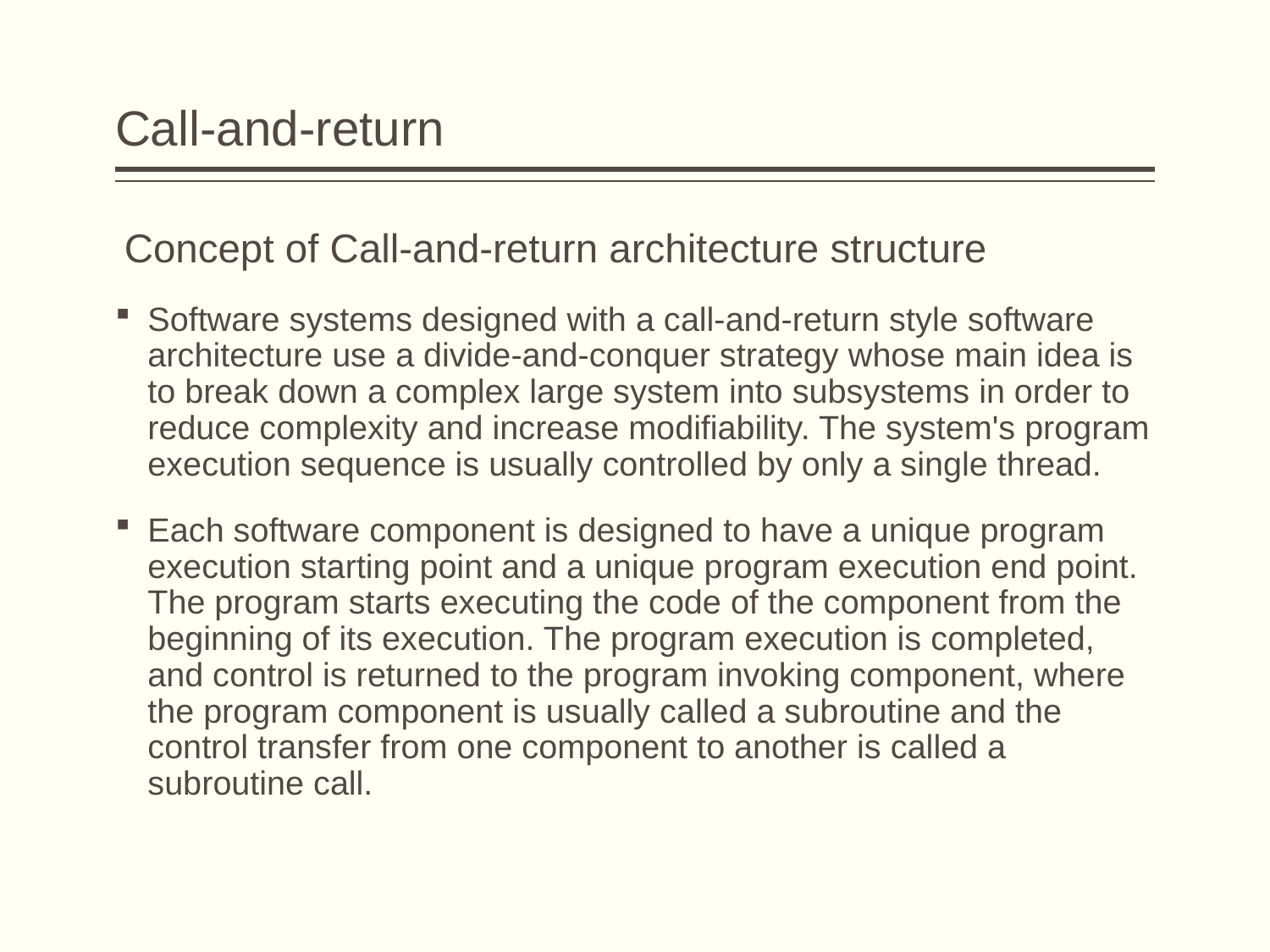

# Call-and-return
 Concept of Call-and-return architecture structure
Software systems designed with a call-and-return style software architecture use a divide-and-conquer strategy whose main idea is to break down a complex large system into subsystems in order to reduce complexity and increase modifiability. The system's program execution sequence is usually controlled by only a single thread.
Each software component is designed to have a unique program execution starting point and a unique program execution end point. The program starts executing the code of the component from the beginning of its execution. The program execution is completed, and control is returned to the program invoking component, where the program component is usually called a subroutine and the control transfer from one component to another is called a subroutine call.